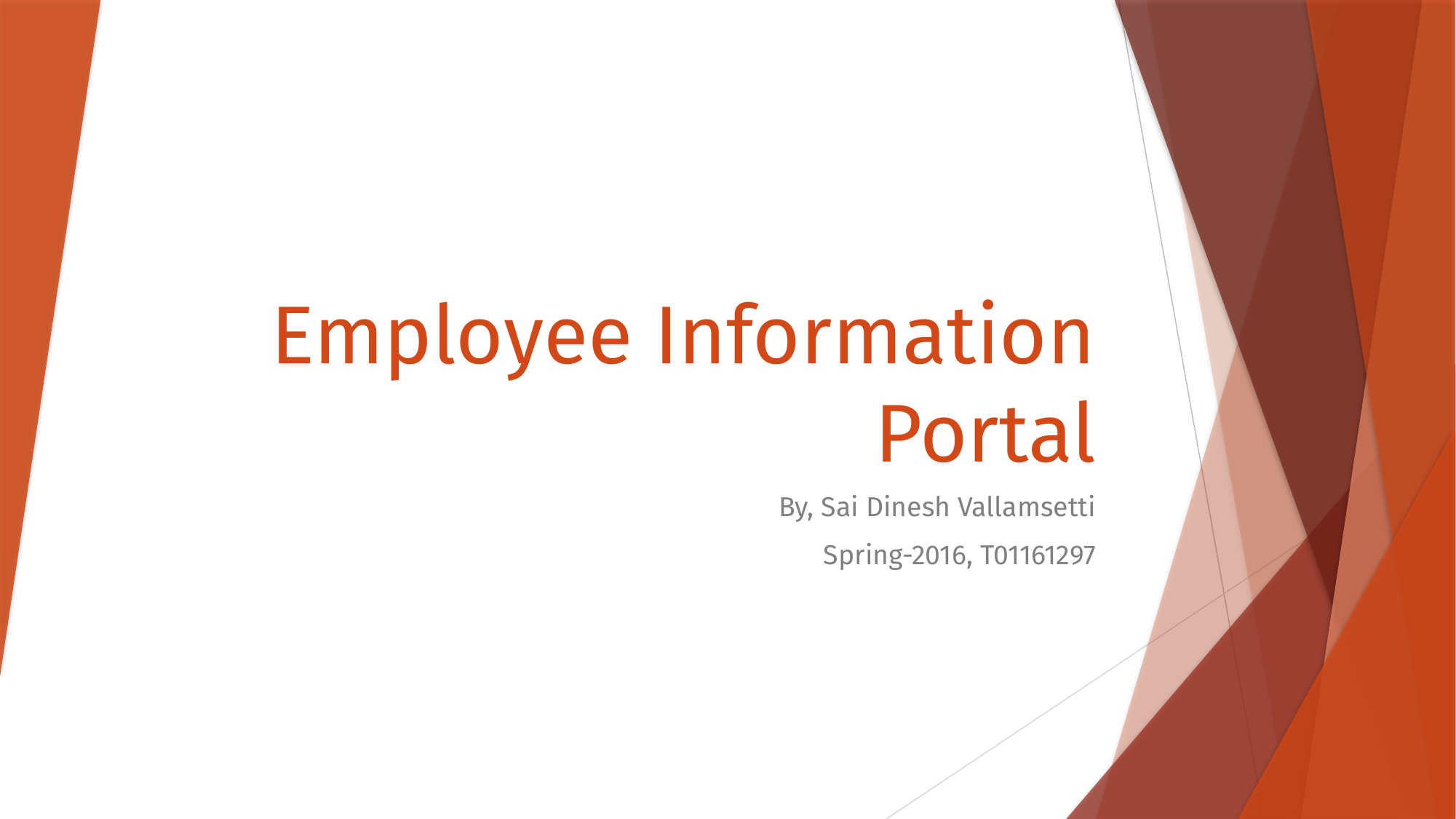

# Employee Information Portal
By, Sai Dinesh Vallamsetti
Spring-2016, T01161297